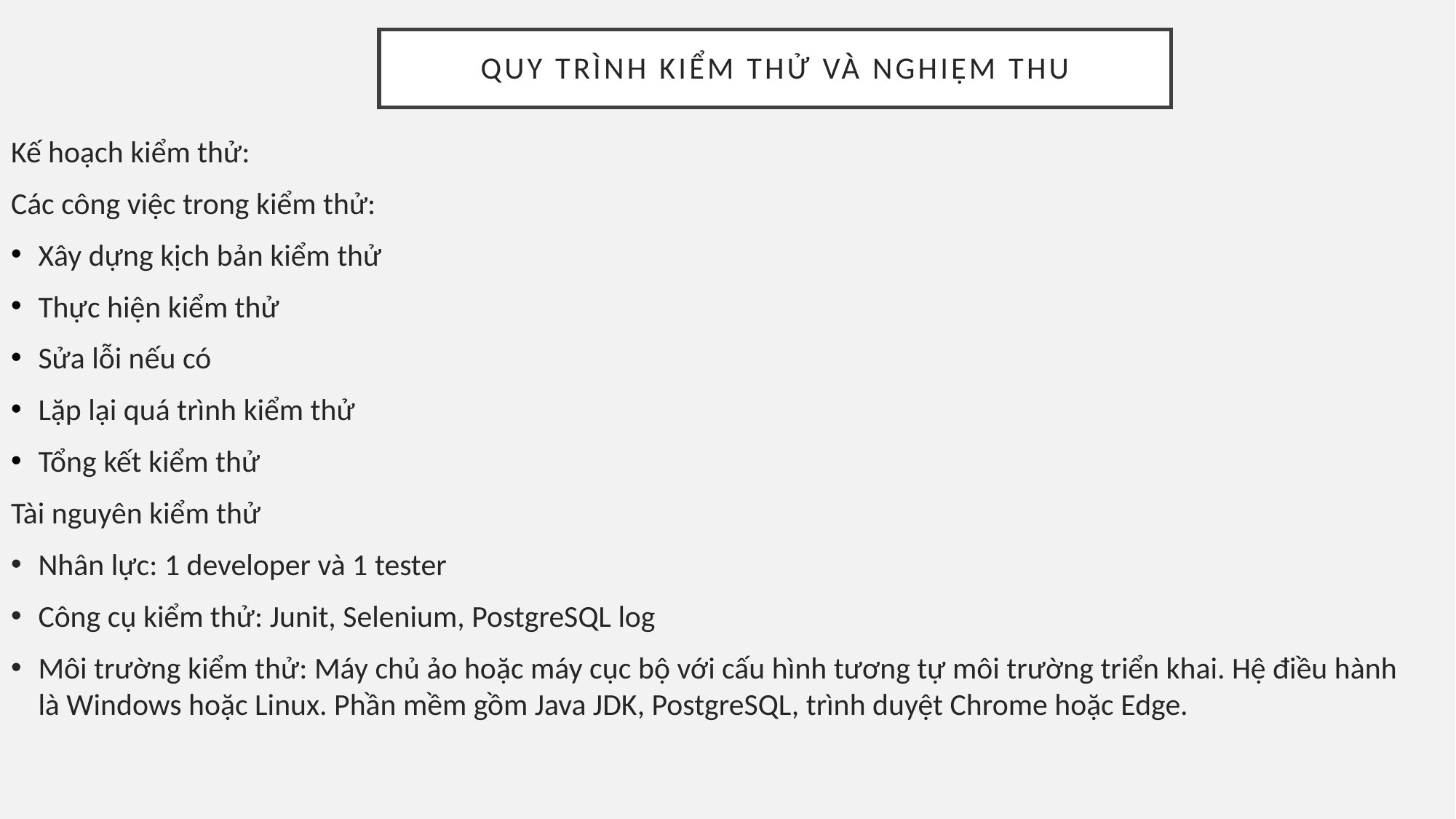

# Quy trình kiểm thử và nghiệm thu
Kế hoạch kiểm thử:
Các công việc trong kiểm thử:
Xây dựng kịch bản kiểm thử
Thực hiện kiểm thử
Sửa lỗi nếu có
Lặp lại quá trình kiểm thử
Tổng kết kiểm thử
Tài nguyên kiểm thử
Nhân lực: 1 developer và 1 tester
Công cụ kiểm thử: Junit, Selenium, PostgreSQL log
Môi trường kiểm thử: Máy chủ ảo hoặc máy cục bộ với cấu hình tương tự môi trường triển khai. Hệ điều hành là Windows hoặc Linux. Phần mềm gồm Java JDK, PostgreSQL, trình duyệt Chrome hoặc Edge.